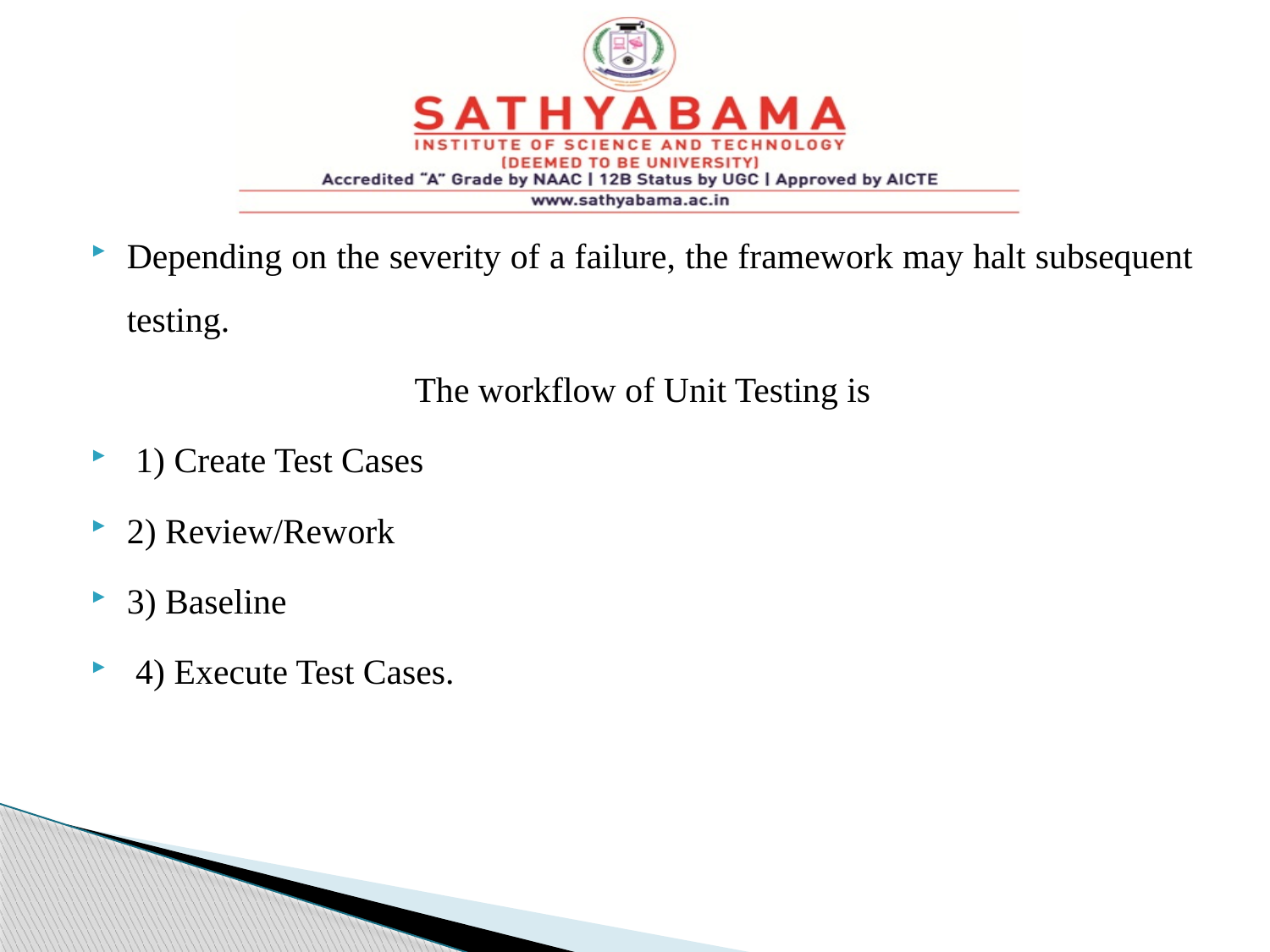

#
Depending on the severity of a failure, the framework may halt subsequent testing.
The workflow of Unit Testing is
 1) Create Test Cases
2) Review/Rework
3) Baseline
 4) Execute Test Cases.